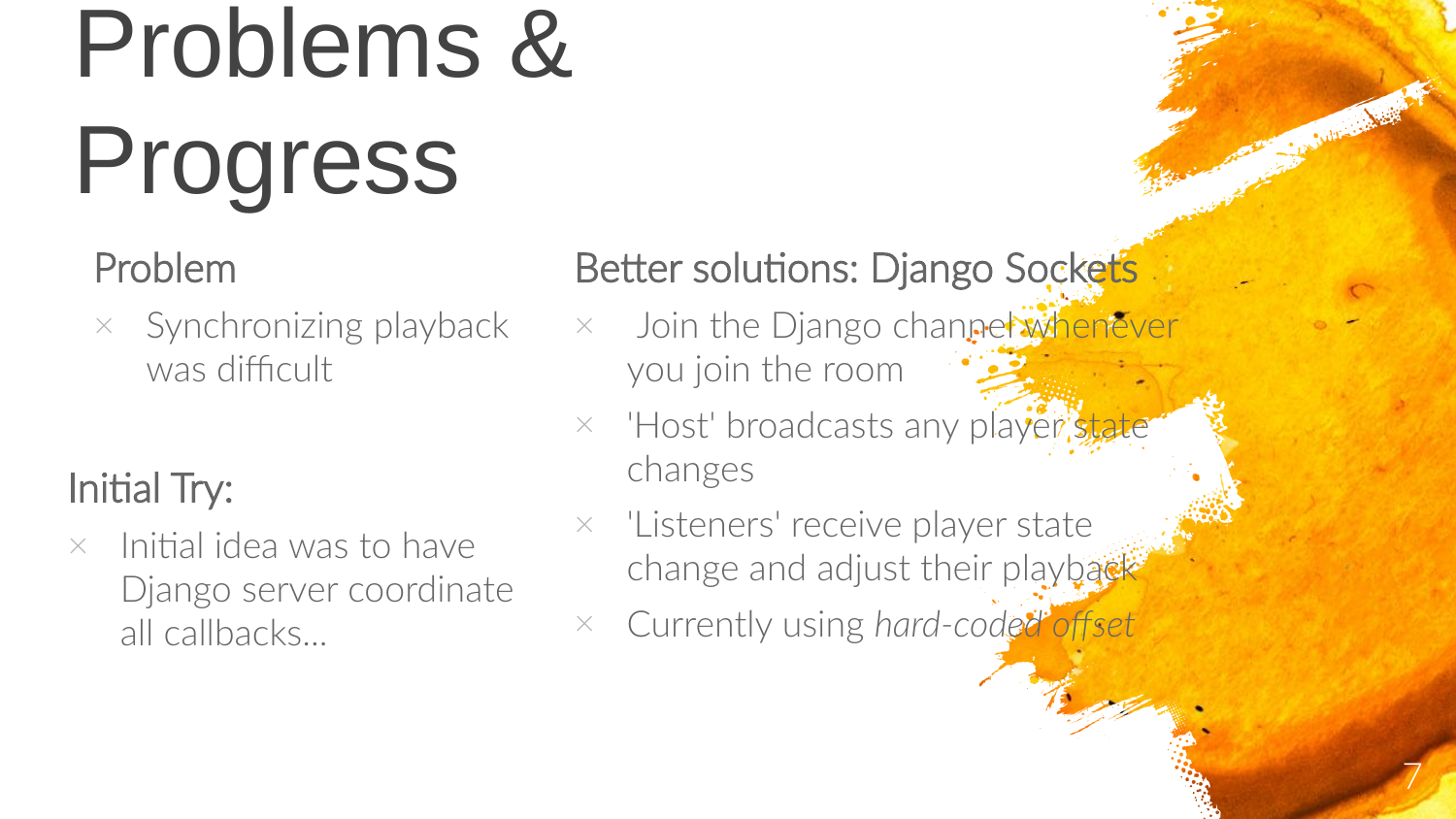

# Problems & Progress
Problem
Synchronizing playback was difficult
Better solutions: Django Sockets
 Join the Django channel whenever you join the room
'Host' broadcasts any player state changes
'Listeners' receive player state change and adjust their playback
Currently using hard-coded offset
Initial Try:
Initial idea was to have Django server coordinate all callbacks...
7